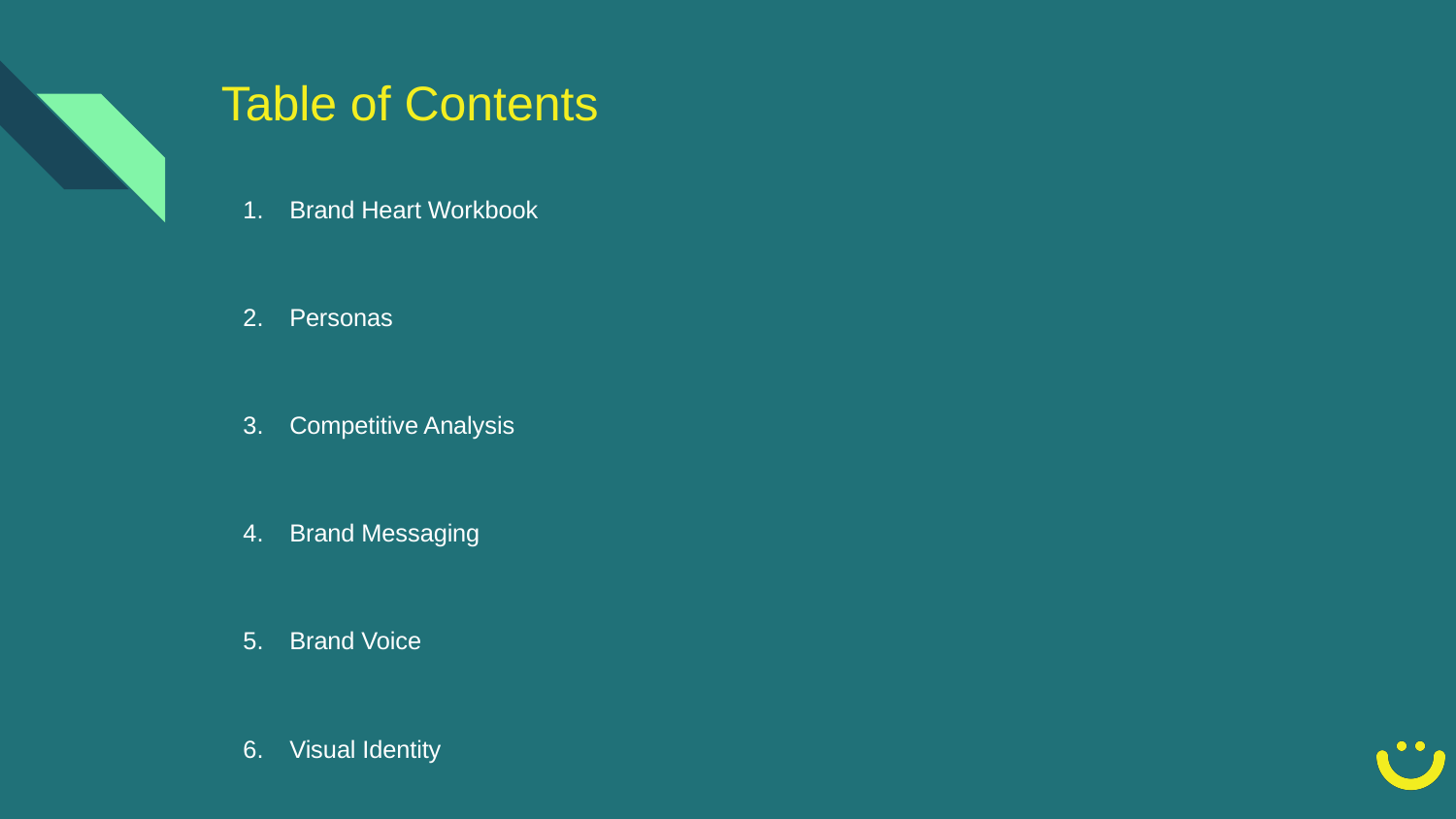

# Table of Contents
Brand Heart Workbook

Personas

Competitive Analysis

Brand Messaging

Brand Voice

Visual Identity